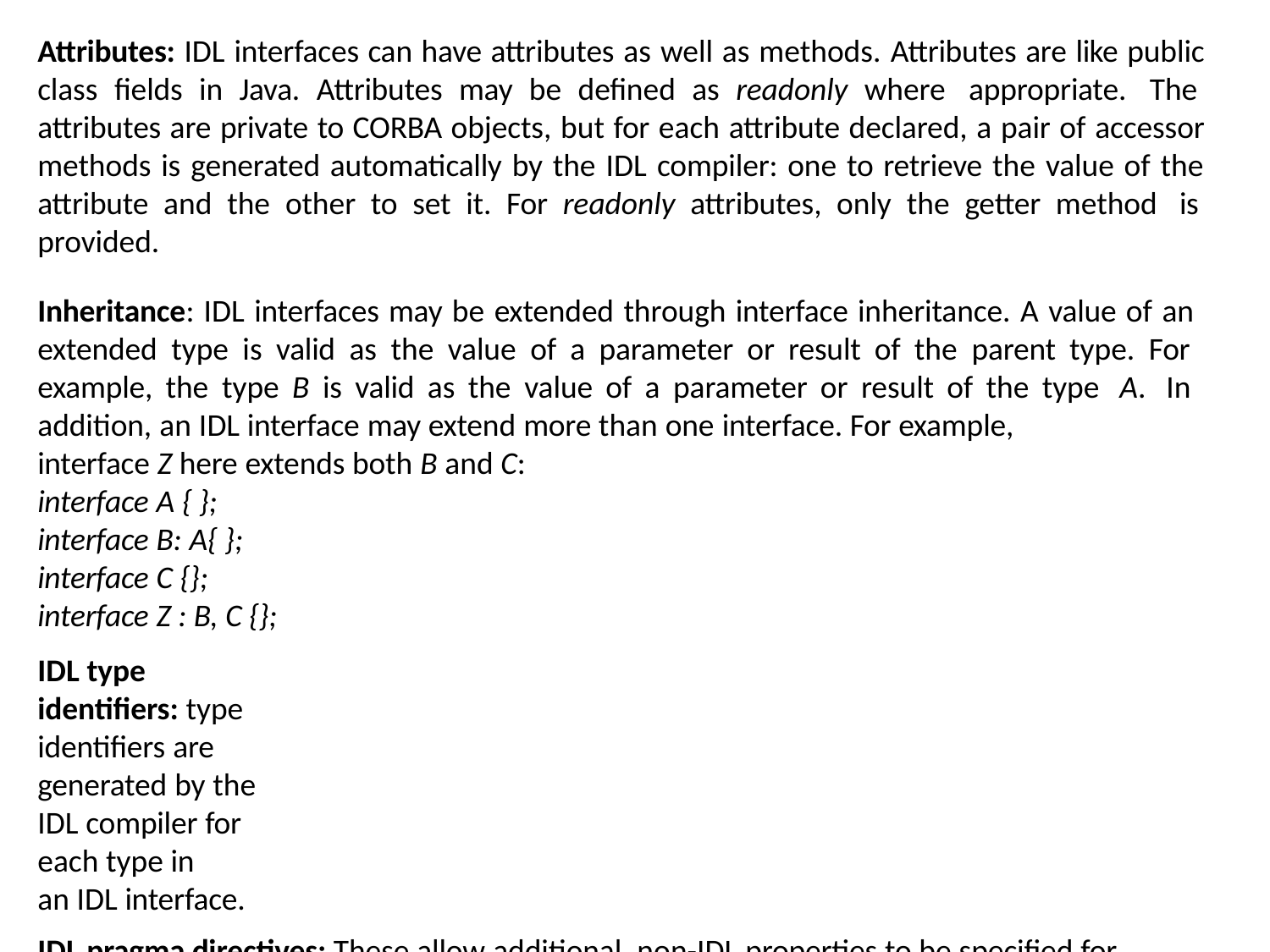

Attributes: IDL interfaces can have attributes as well as methods. Attributes are like public  class fields in Java. Attributes may be defined as readonly where appropriate. The  attributes are private to CORBA objects, but for each attribute declared, a pair of accessor  methods is generated automatically by the IDL compiler: one to retrieve the value of the  attribute and the other to set it. For readonly attributes, only the getter method is  provided.

Inheritance: IDL interfaces may be extended through interface inheritance. A value of an  extended type is valid as the value of a parameter or result of the parent type. For  example, the type B is valid as the value of a parameter or result of the type A. In  addition, an IDL interface may extend more than one interface. For example,
interface Z here extends both B and C:
interface A { };  interface B: A{ };  interface C {};  interface Z : B, C {};
IDL type identifiers: type identifiers are generated by the IDL compiler for each type in
an IDL interface.
IDL pragma directives: These allow additional, non-IDL properties to be specified for  components in an IDL interface. These properties include, for example, specifying that an  interface will be used only locally, or supplying the value of an interface repository ID.